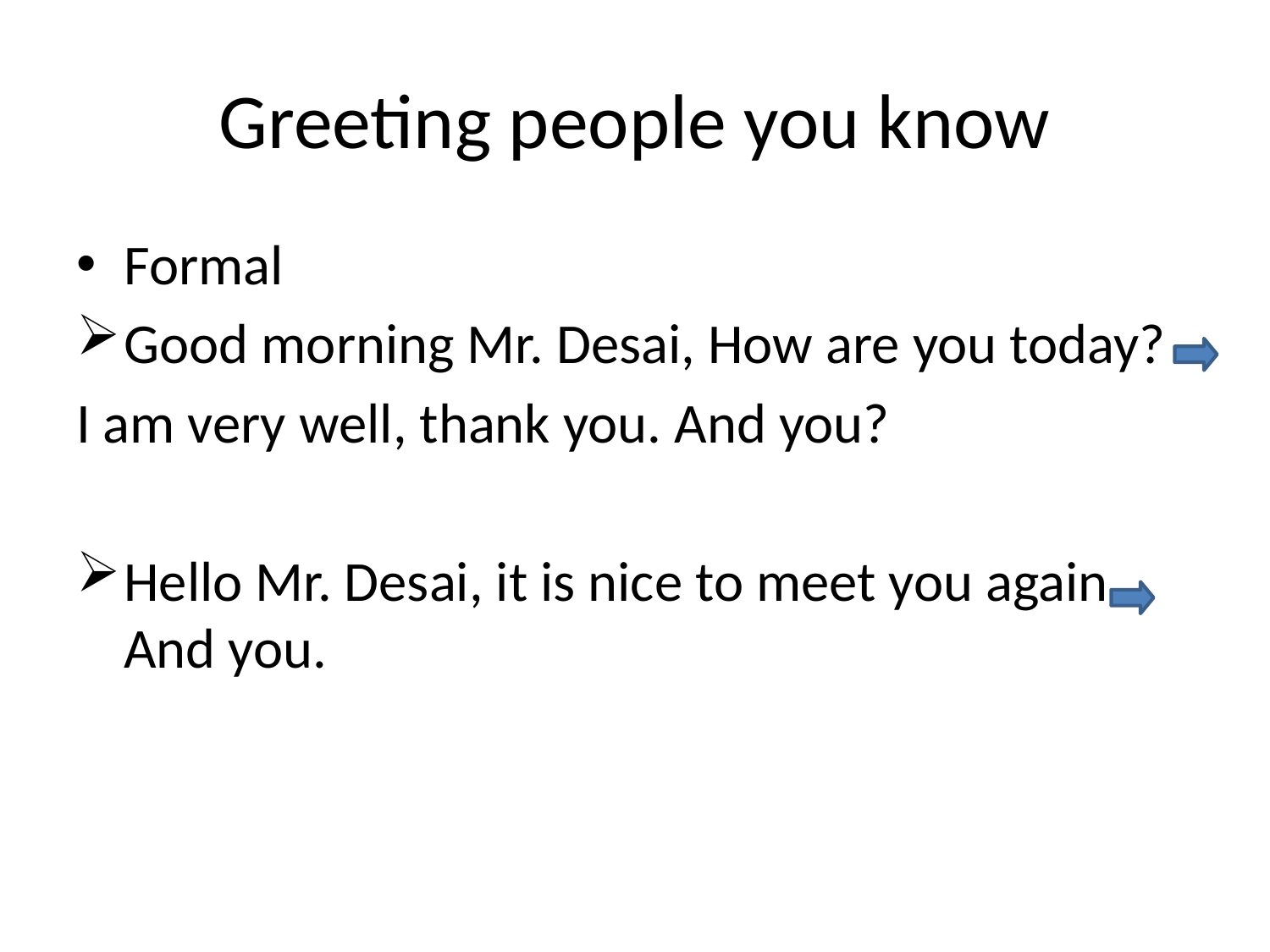

# Greeting people you know
Formal
Good morning Mr. Desai, How are you today?
I am very well, thank you. And you?

Hello Mr. Desai, it is nice to meet you again     And you.